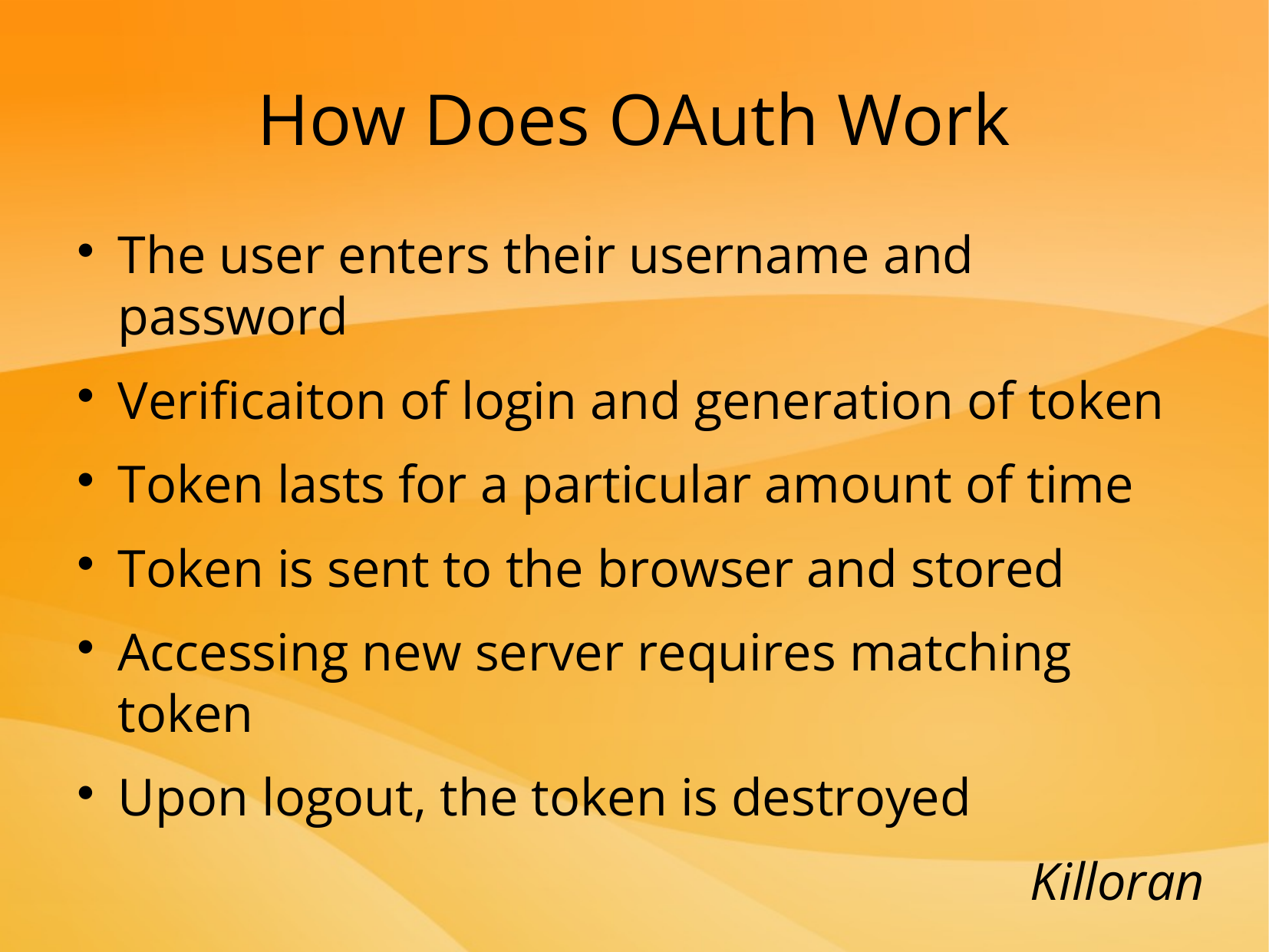

How Does OAuth Work
The user enters their username and password
Verificaiton of login and generation of token
Token lasts for a particular amount of time
Token is sent to the browser and stored
Accessing new server requires matching token
Upon logout, the token is destroyed
Killoran